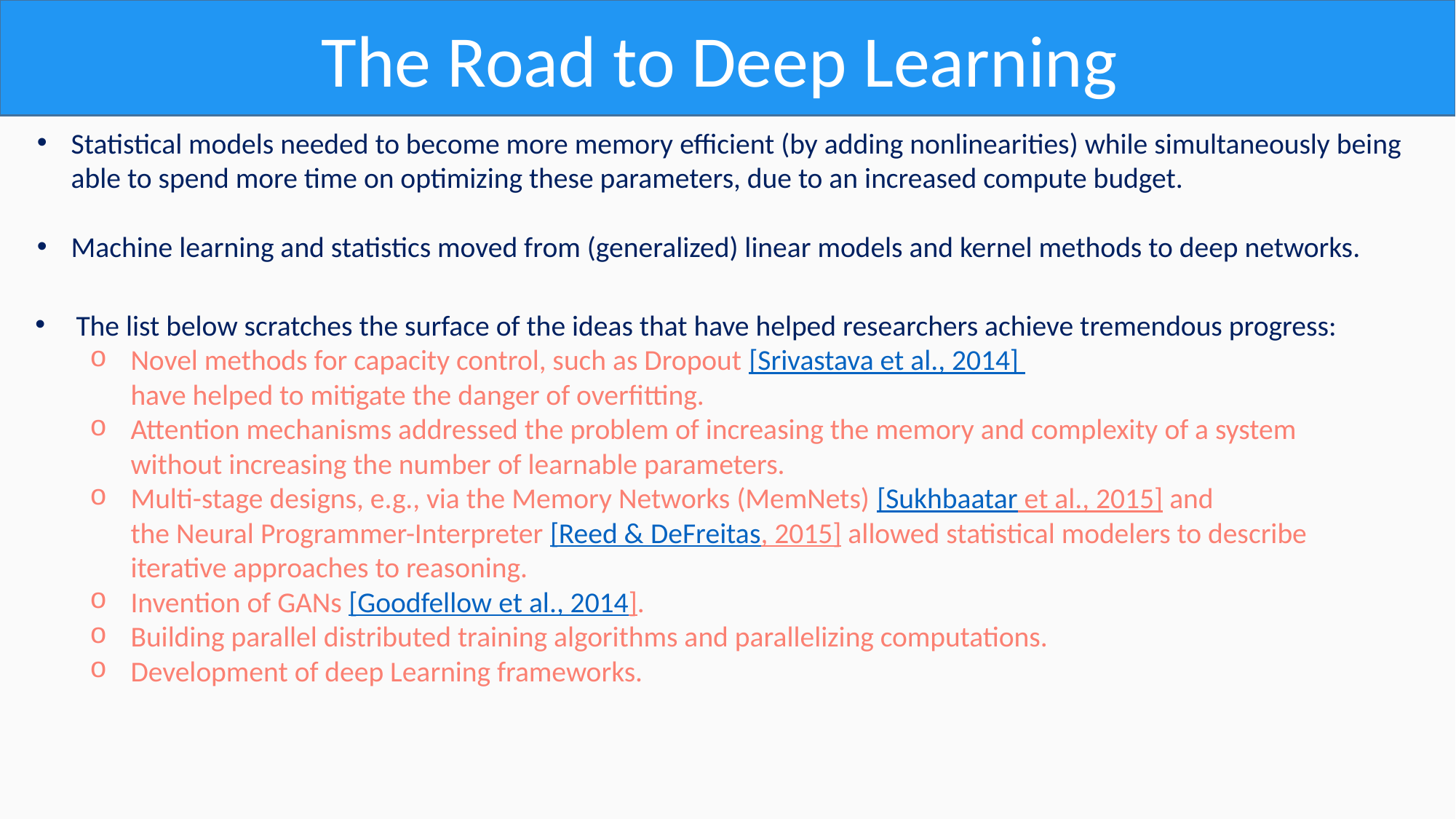

The Road to Deep Learning
Statistical models needed to become more memory efficient (by adding nonlinearities) while simultaneously being
able to spend more time on optimizing these parameters, due to an increased compute budget.
Machine learning and statistics moved from (generalized) linear models and kernel methods to deep networks.
The list below scratches the surface of the ideas that have helped researchers achieve tremendous progress:
Novel methods for capacity control, such as Dropout [Srivastava et al., 2014]
have helped to mitigate the danger of overfitting.
Attention mechanisms addressed the problem of increasing the memory and complexity of a system
without increasing the number of learnable parameters.
Multi-stage designs, e.g., via the Memory Networks (MemNets) [Sukhbaatar et al., 2015] and
the Neural Programmer-Interpreter [Reed & DeFreitas, 2015] allowed statistical modelers to describe
iterative approaches to reasoning.
Invention of GANs [Goodfellow et al., 2014].
Building parallel distributed training algorithms and parallelizing computations.
Development of deep Learning frameworks.